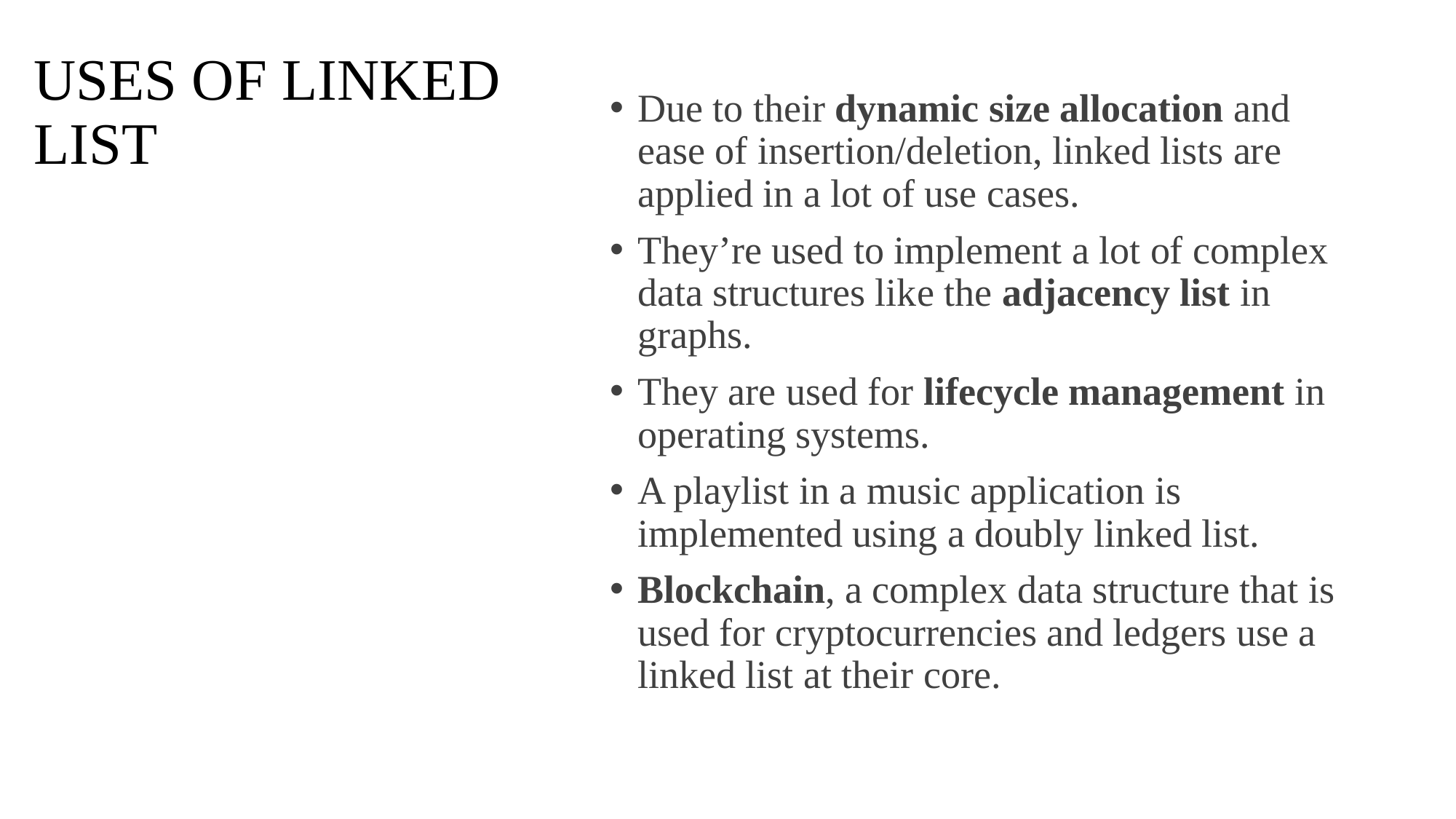

# USES OF LINKED LIST
Due to their dynamic size allocation and ease of insertion/deletion, linked lists are applied in a lot of use cases.
They’re used to implement a lot of complex data structures like the adjacency list in graphs.
They are used for lifecycle management in operating systems.
A playlist in a music application is implemented using a doubly linked list.
Blockchain, a complex data structure that is used for cryptocurrencies and ledgers use a linked list at their core.